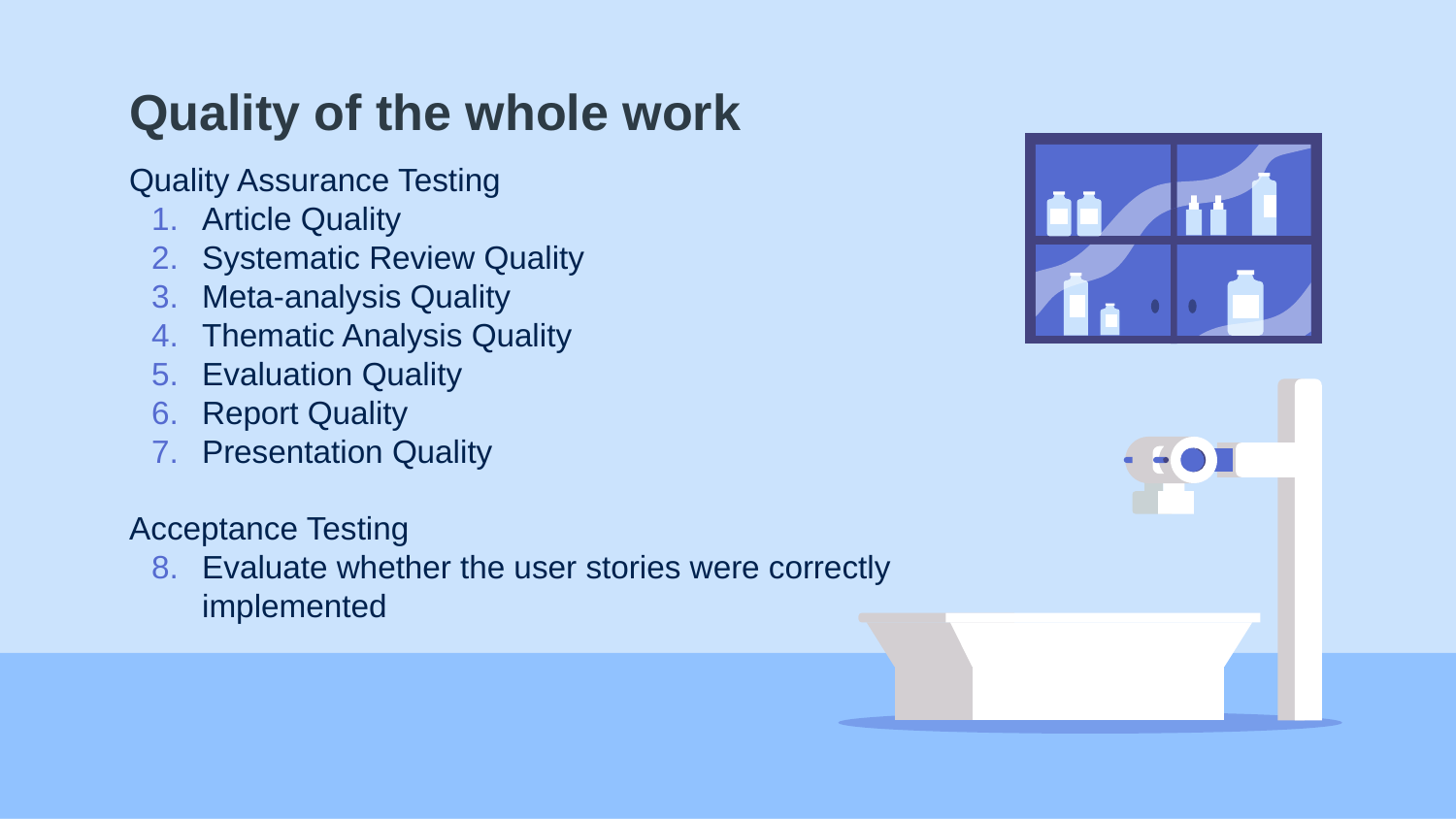

# Quality of the whole work

Quality Assurance Testing
Article Quality
Systematic Review Quality
Meta-analysis Quality
Thematic Analysis Quality
Evaluation Quality
Report Quality
Presentation Quality

Acceptance Testing
Evaluate whether the user stories were correctly implemented